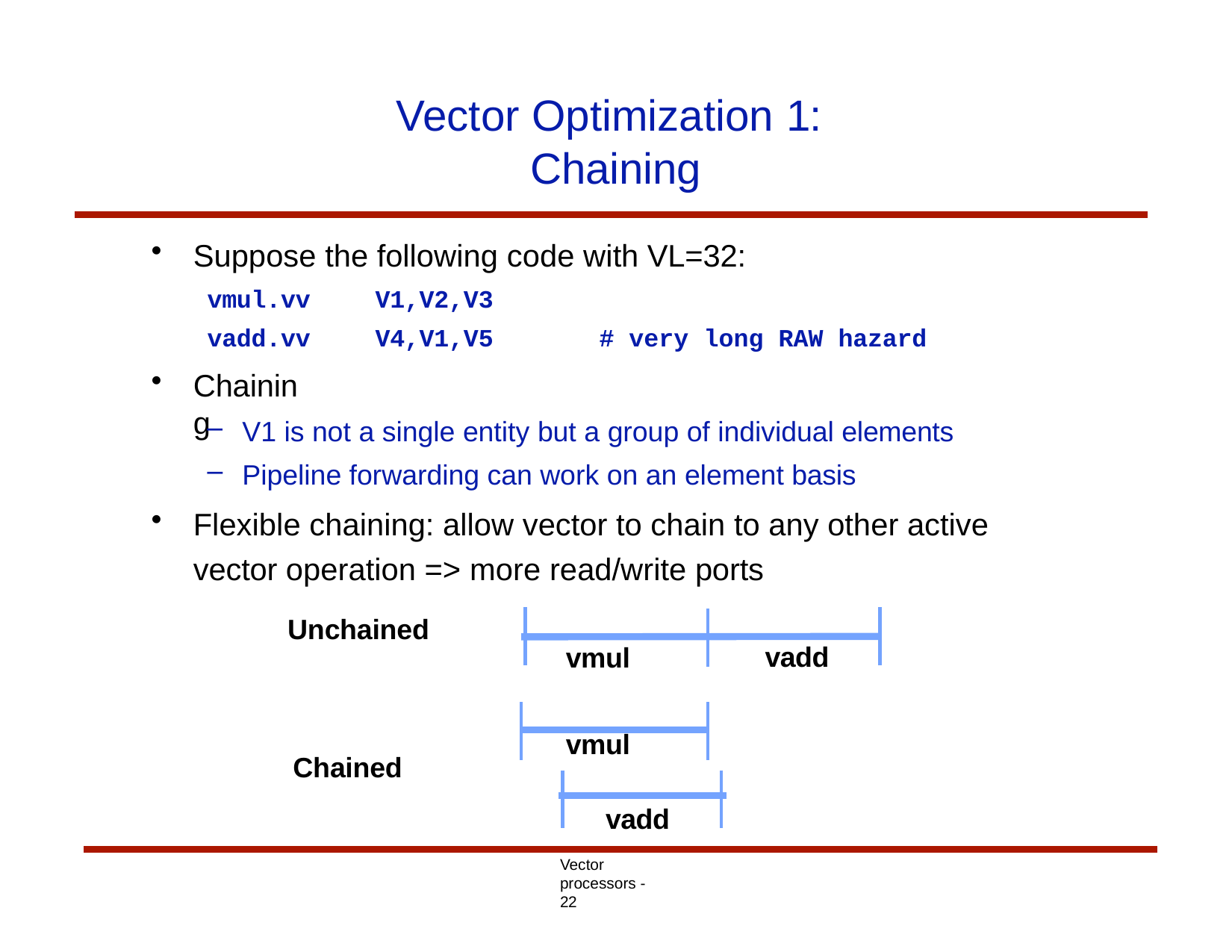

# Vector Optimization 1: Chaining
Suppose the following code with VL=32:
vmul.vv vadd.vv
Chaining
V1,V2,V3 V4,V1,V5
# very long RAW hazard
V1 is not a single entity but a group of individual elements
Pipeline forwarding can work on an element basis
Flexible chaining: allow vector to chain to any other active vector operation => more read/write ports
Unchained

vadd
vmul

vmul
Chained

vadd

Vector processors - 22